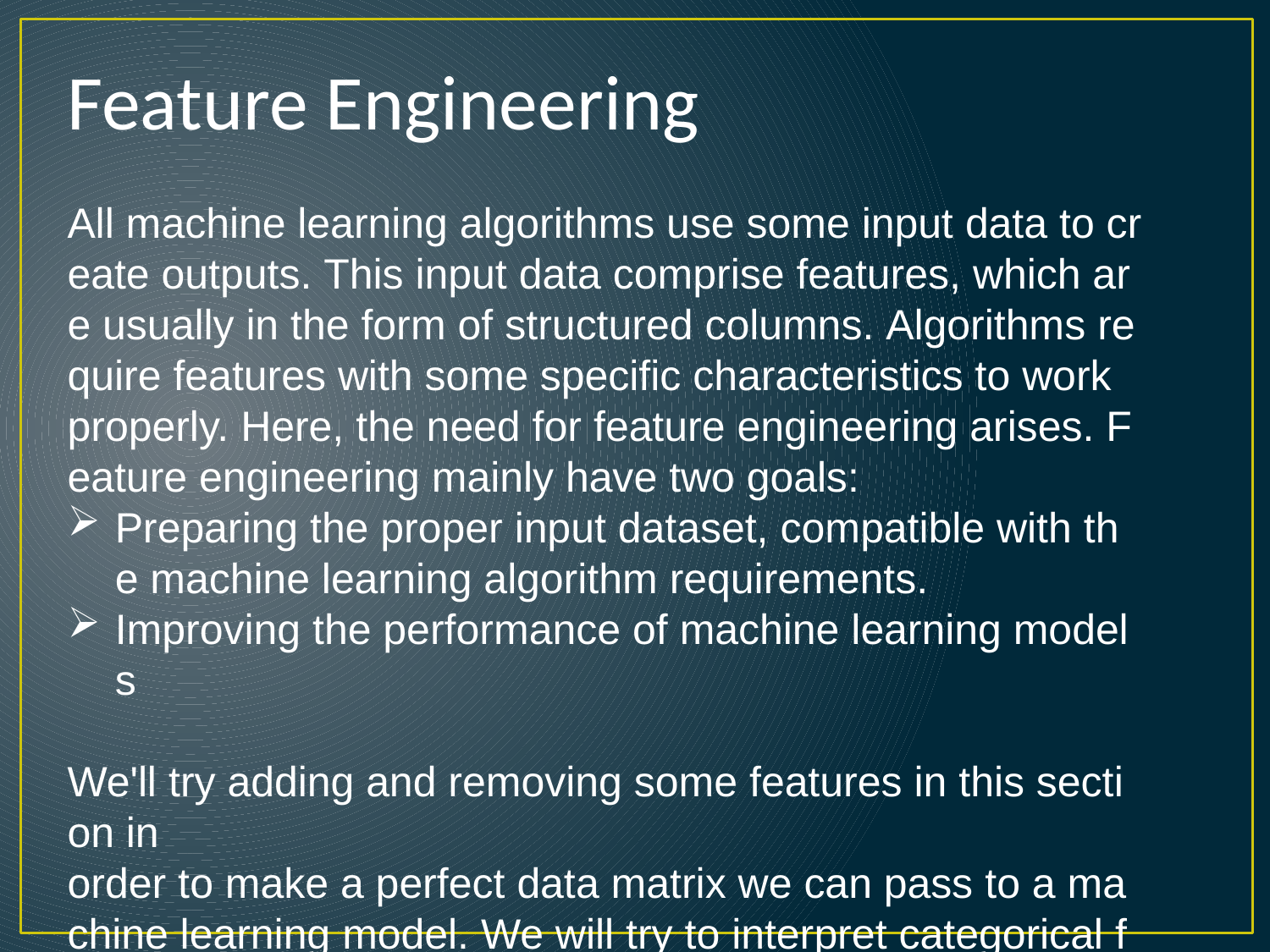

Feature Engineering

All machine learning algorithms use some input data to create outputs. This input data comprise features, which are usually in the form of structured columns. Algorithms require features with some specific characteristics to work properly. Here, the need for feature engineering arises. Feature engineering mainly have two goals:
Preparing the proper input dataset, compatible with the machine learning algorithm requirements.
Improving the performance of machine learning models
We'll try adding and removing some features in this section in
order to make a perfect data matrix we can pass to a machine learning model. We will try to interpret categorical features as numeric to be passed to the ML models.